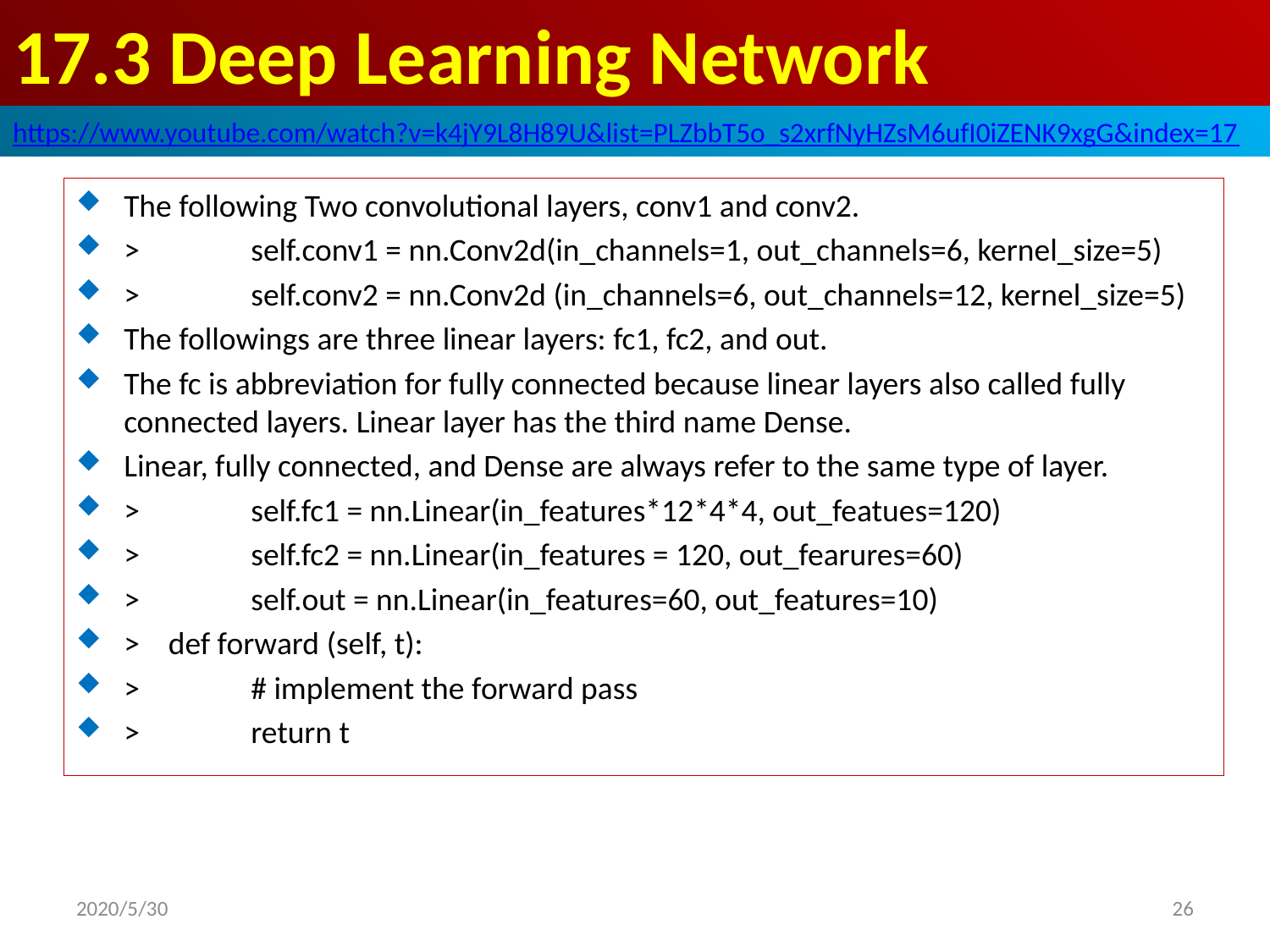

# 17.3 Deep Learning Network
https://www.youtube.com/watch?v=k4jY9L8H89U&list=PLZbbT5o_s2xrfNyHZsM6ufI0iZENK9xgG&index=17
The following Two convolutional layers, conv1 and conv2.
>	self.conv1 = nn.Conv2d(in_channels=1, out_channels=6, kernel_size=5)
>	self.conv2 = nn.Conv2d (in_channels=6, out_channels=12, kernel_size=5)
The followings are three linear layers: fc1, fc2, and out.
The fc is abbreviation for fully connected because linear layers also called fully connected layers. Linear layer has the third name Dense.
Linear, fully connected, and Dense are always refer to the same type of layer.
>	self.fc1 = nn.Linear(in_features*12*4*4, out_featues=120)
>	self.fc2 = nn.Linear(in_features = 120, out_fearures=60)
>	self.out = nn.Linear(in_features=60, out_features=10)
>    def forward (self, t):
>	# implement the forward pass
>	return t
2020/5/30
26